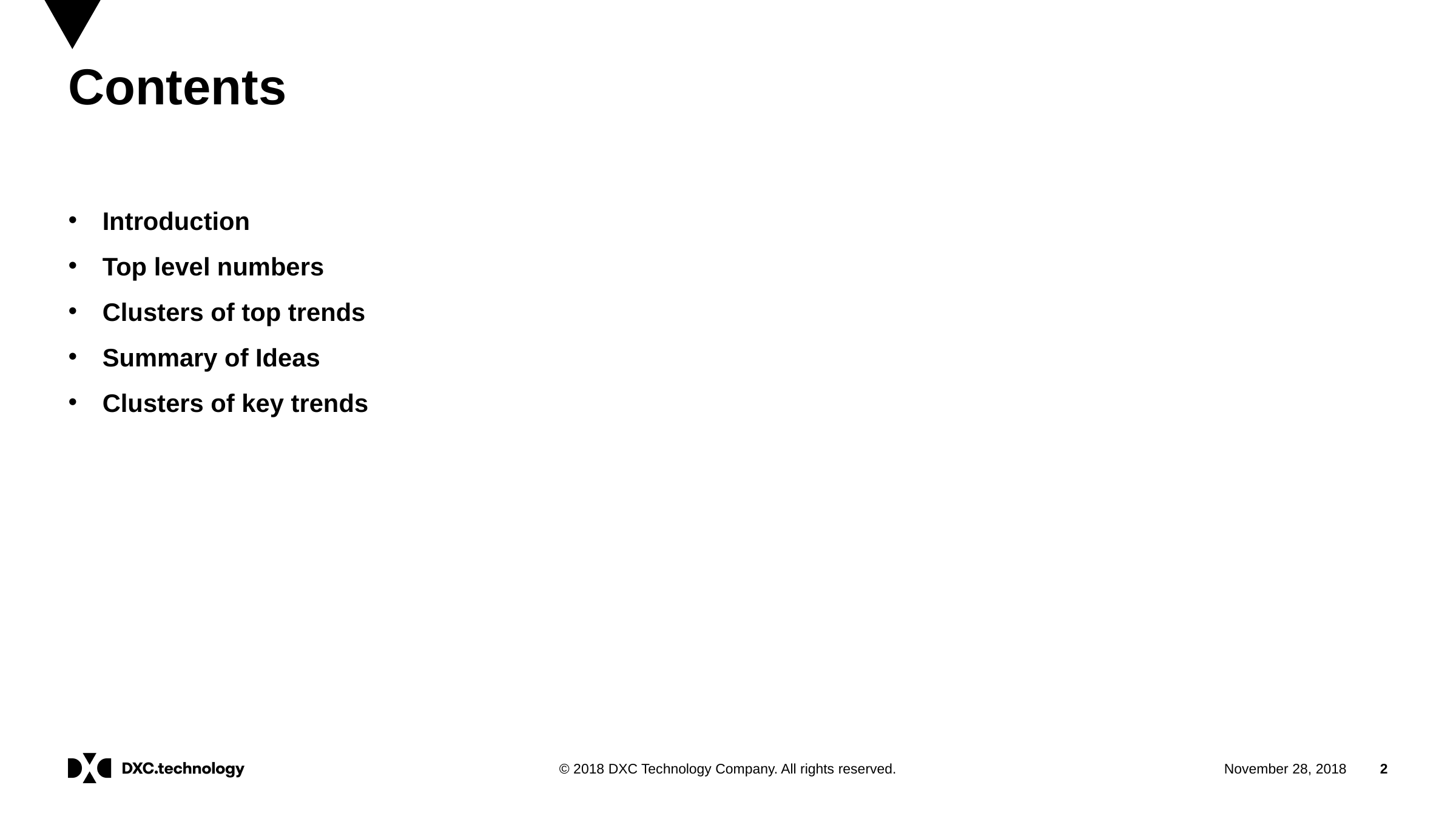

# Contents
Introduction
Top level numbers
Clusters of top trends
Summary of Ideas
Clusters of key trends